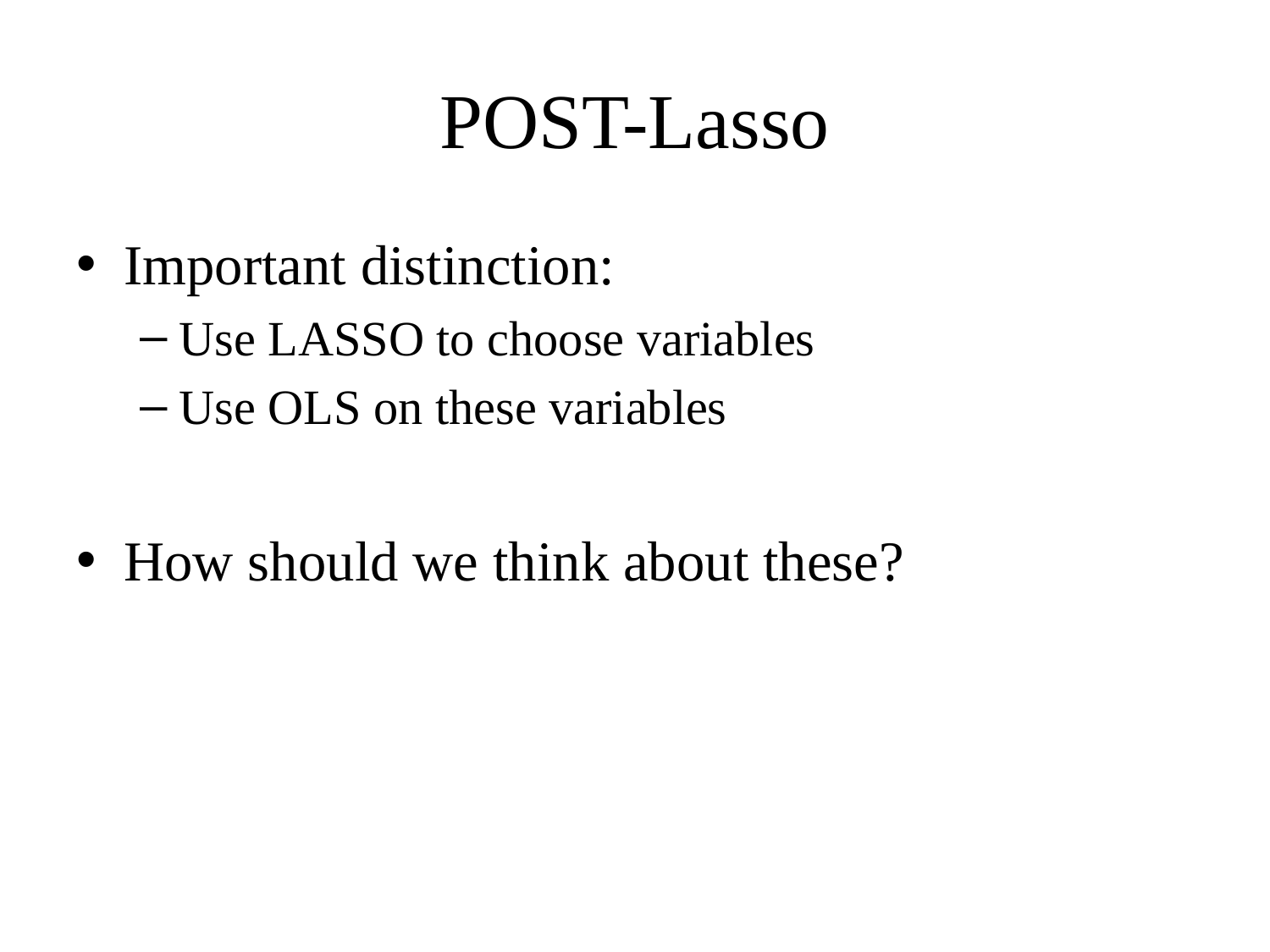

# POST-Lasso
Important distinction:
Use LASSO to choose variables
Use OLS on these variables

How should we think about these?